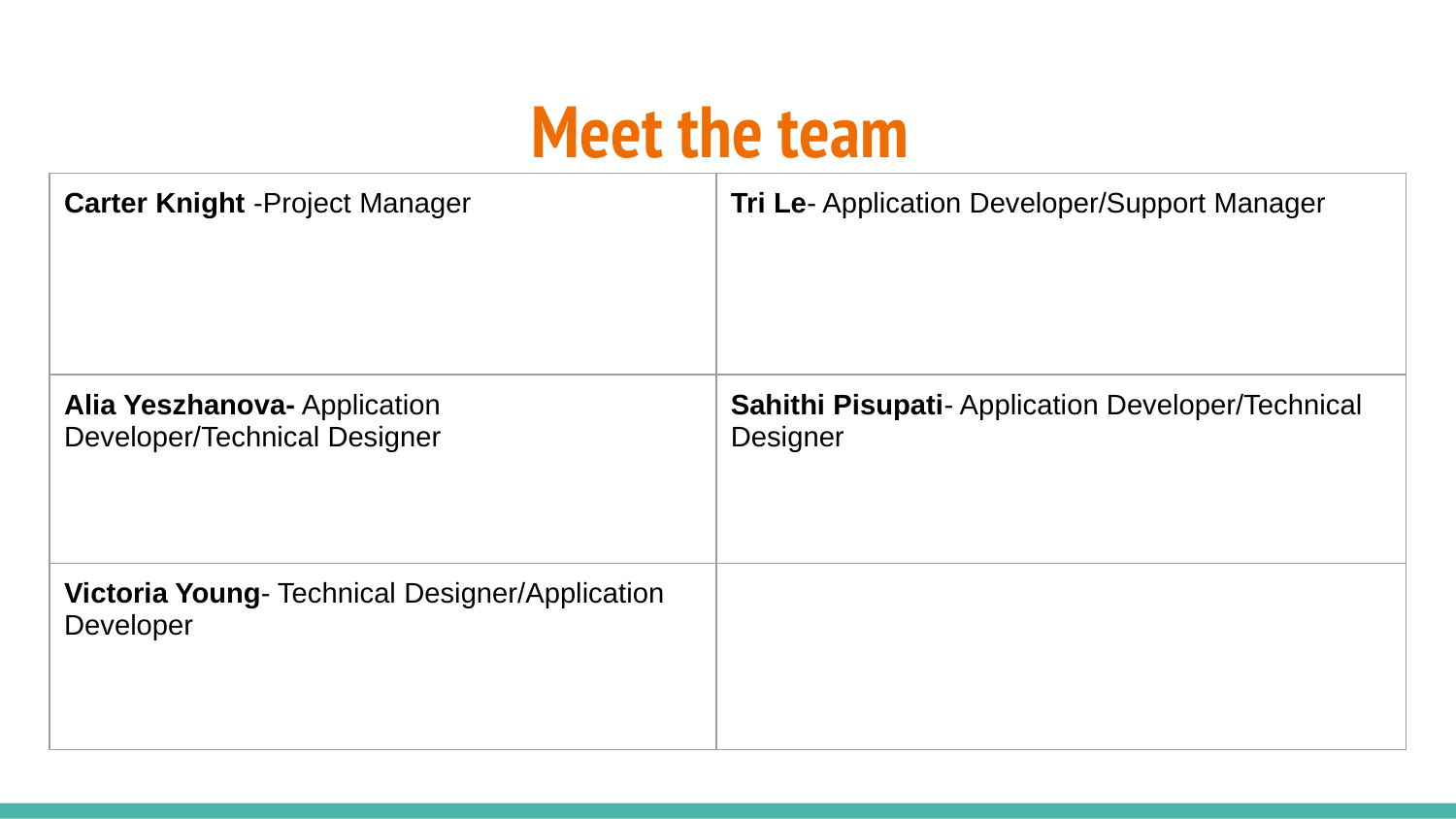

# Meet the team
| Carter Knight -Project Manager | Tri Le- Application Developer/Support Manager |
| --- | --- |
| Alia Yeszhanova- Application Developer/Technical Designer | Sahithi Pisupati- Application Developer/Technical Designer |
| Victoria Young- Technical Designer/Application Developer |  |